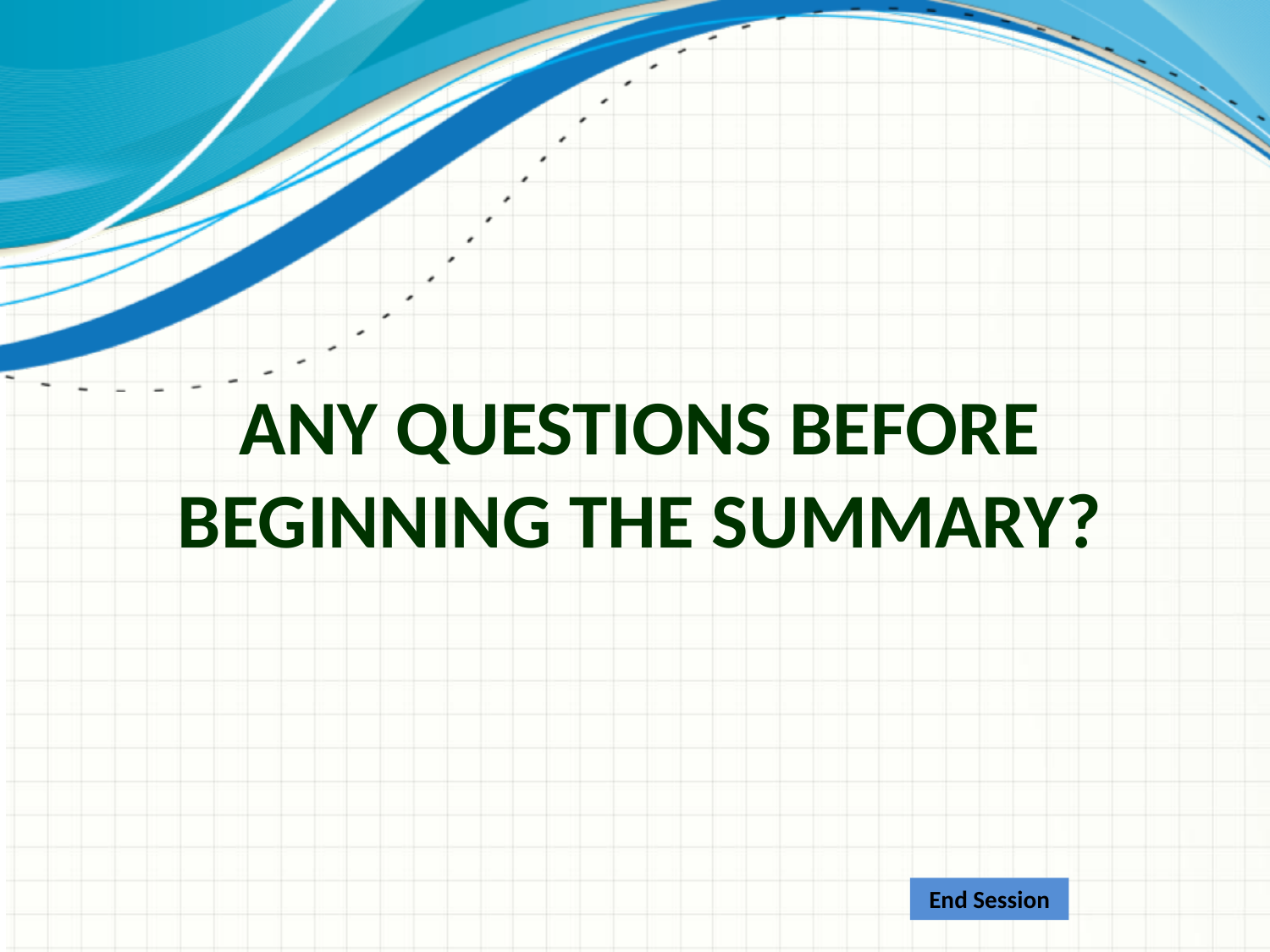

# Any Questions Before Beginning the Summary?
End Session